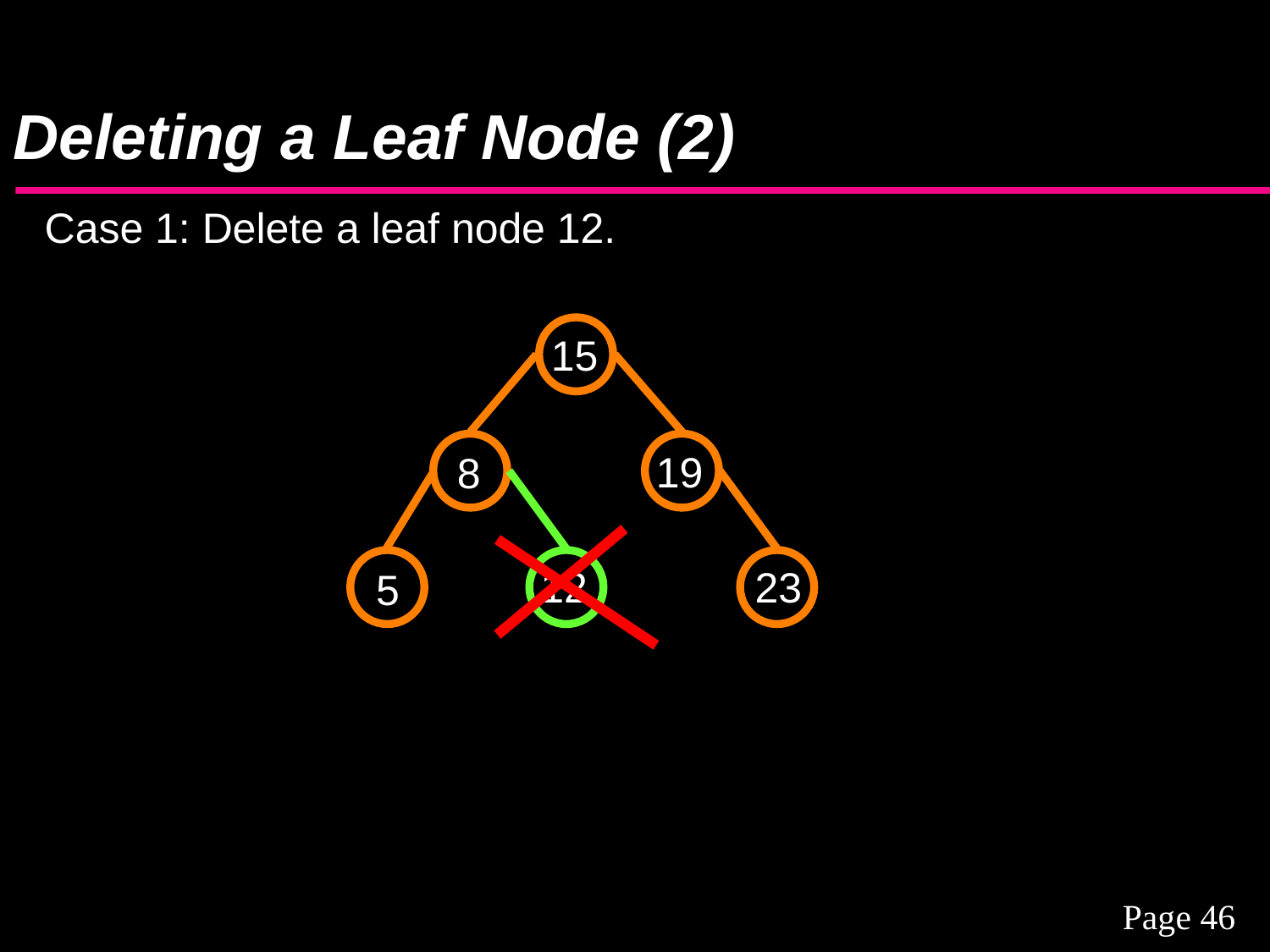

# Deleting a Leaf Node (2)
Case 1: Delete a leaf node 12.

15

19
8

12
23
5